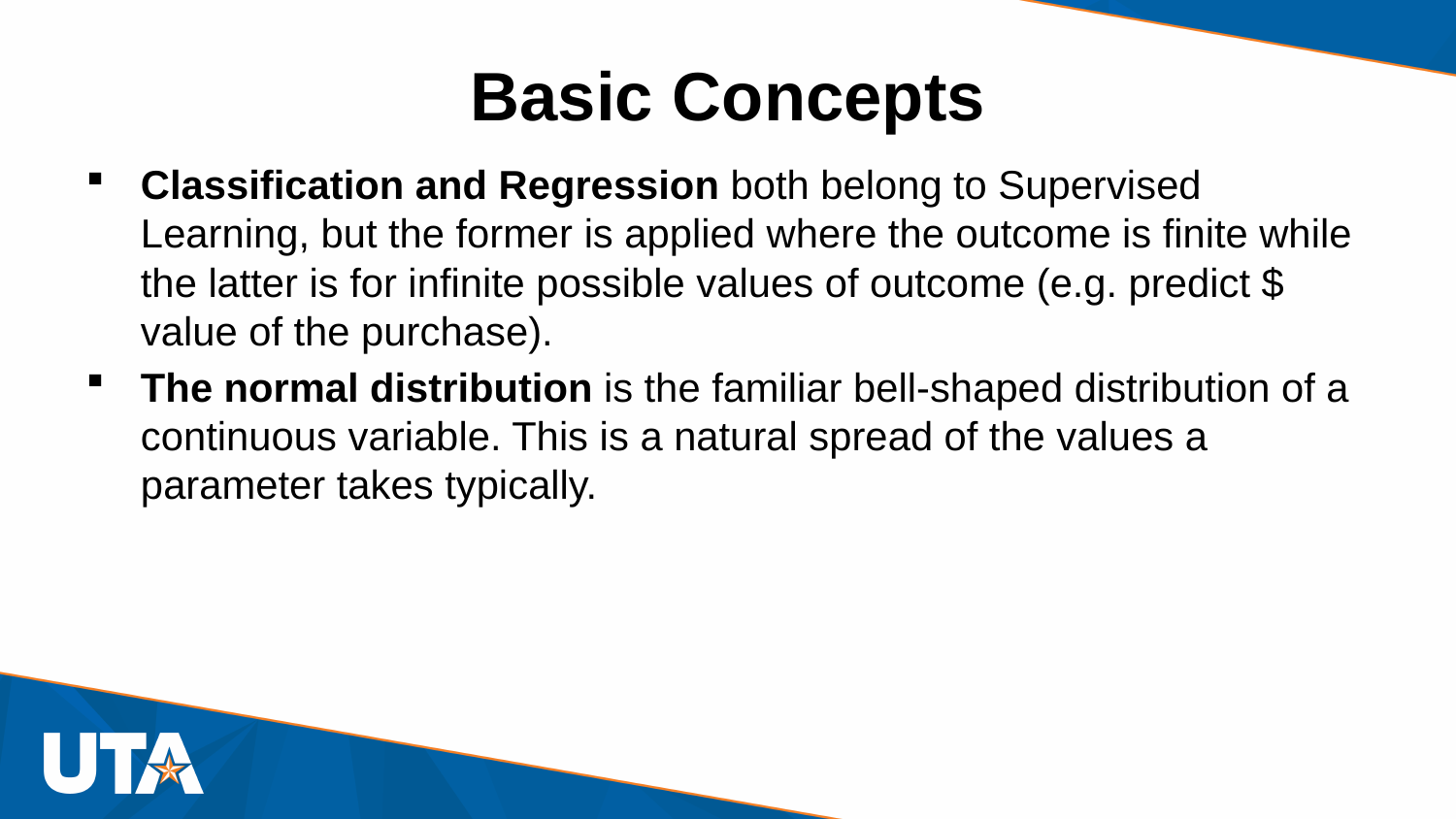

# Basic Concepts
Classification and Regression both belong to Supervised Learning, but the former is applied where the outcome is finite while the latter is for infinite possible values of outcome (e.g. predict $ value of the purchase).
The normal distribution is the familiar bell-shaped distribution of a continuous variable. This is a natural spread of the values a parameter takes typically.